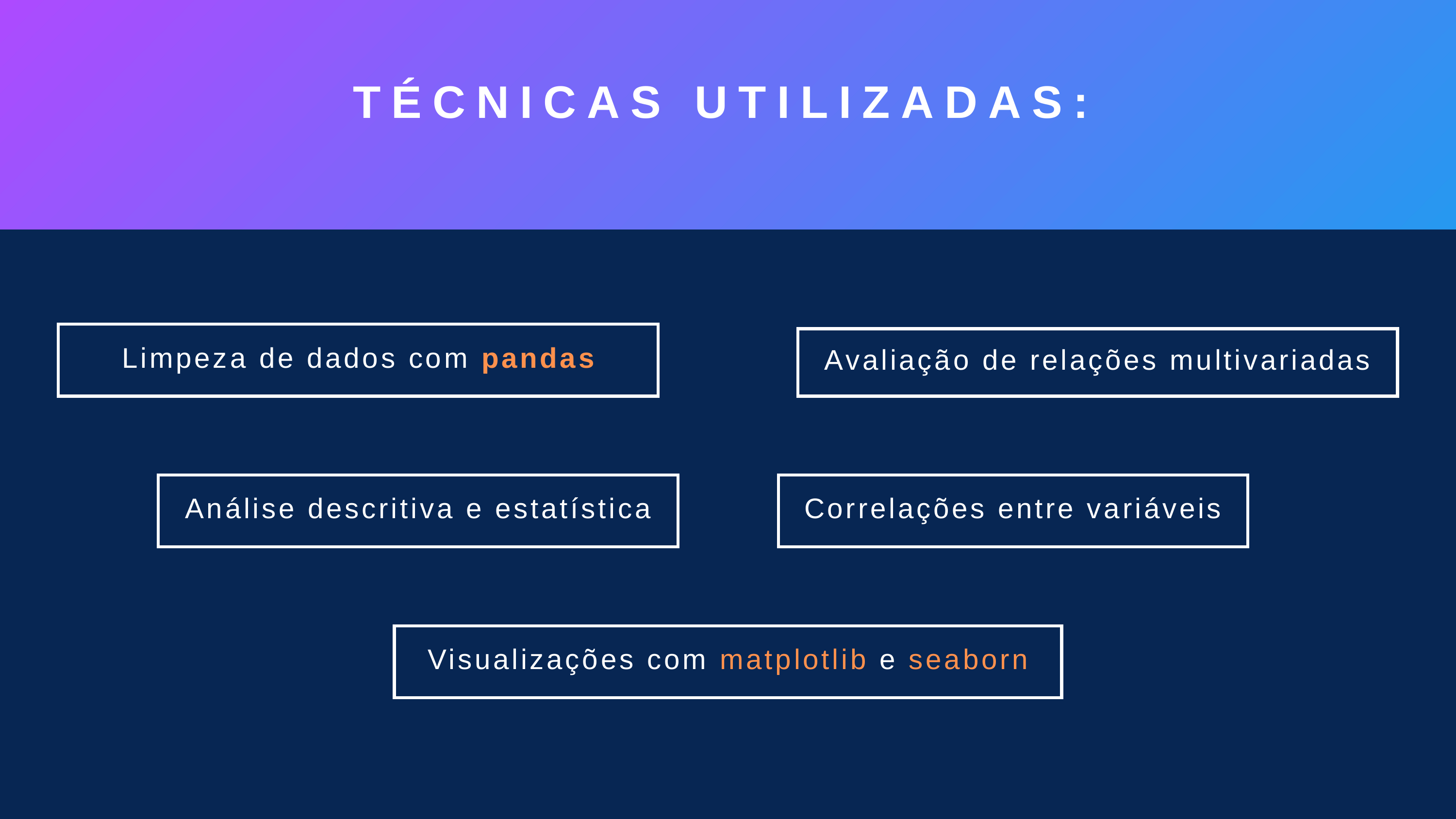

TÉCNICAS UTILIZADAS:

Limpeza de dados com pandas

Avaliação de relações multivariadas

Análise descritiva e estatística

Correlações entre variáveis

Visualizações com matplotlib e seaborn